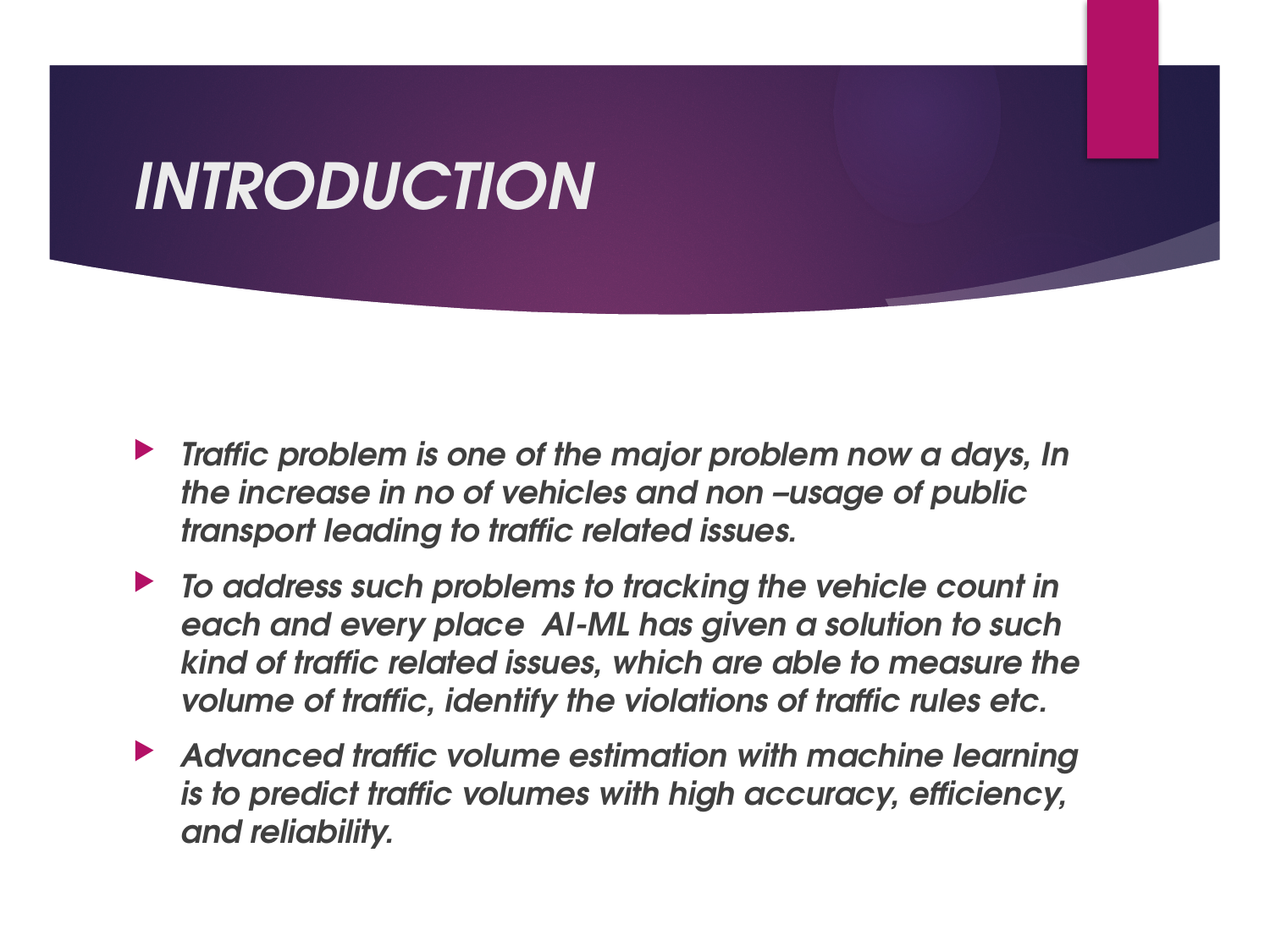

# INTRODUCTION

Traffic problem is one of the major problem now a days, In the increase in no of vehicles and non –usage of public transport leading to traffic related issues.
To address such problems to tracking the vehicle count in each and every place  AI-ML has given a solution to such kind of traffic related issues, which are able to measure the volume of traffic, identify the violations of traffic rules etc.
Advanced traffic volume estimation with machine learning is to predict traffic volumes with high accuracy, efficiency, and reliability.